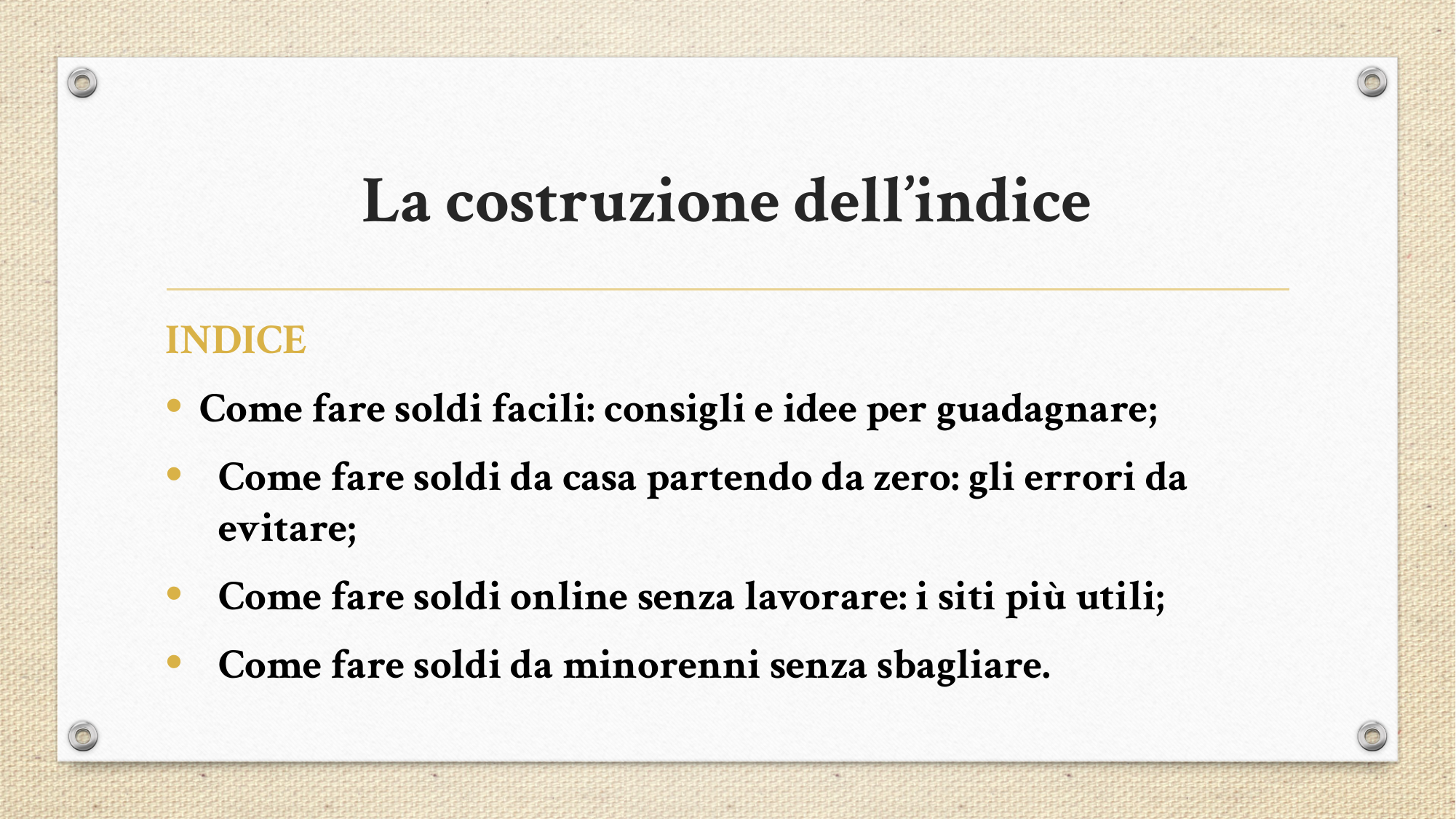

# La costruzione dell’indice
INDICE
Come fare soldi facili: consigli e idee per guadagnare;
Come fare soldi da casa partendo da zero: gli errori da evitare;
Come fare soldi online senza lavorare: i siti più utili;
Come fare soldi da minorenni senza sbagliare.